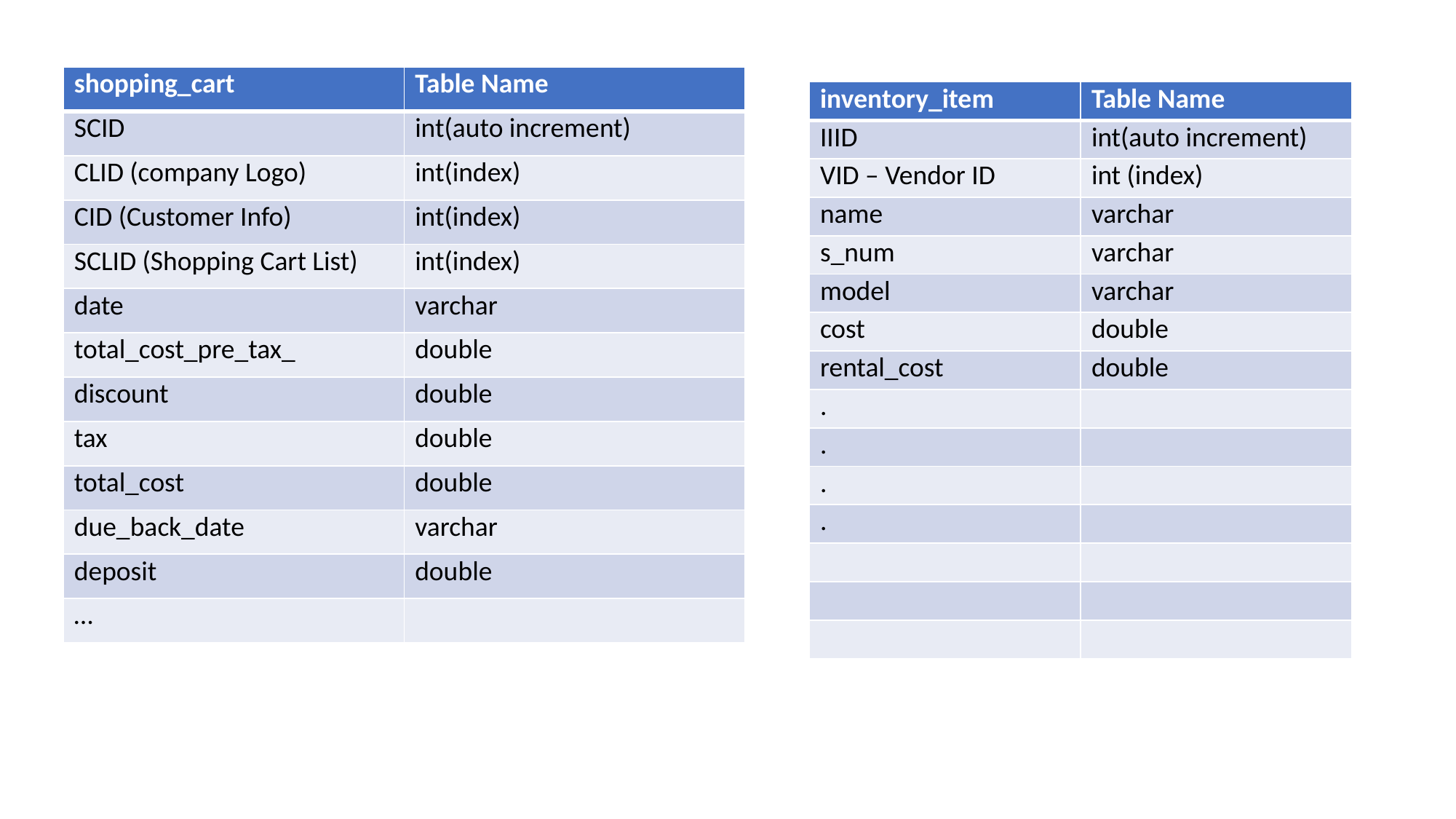

| shopping\_cart | Table Name |
| --- | --- |
| SCID | int(auto increment) |
| CLID (company Logo) | int(index) |
| CID (Customer Info) | int(index) |
| SCLID (Shopping Cart List) | int(index) |
| date | varchar |
| total\_cost\_pre\_tax\_ | double |
| discount | double |
| tax | double |
| total\_cost | double |
| due\_back\_date | varchar |
| deposit | double |
| … |  |
| inventory\_item | Table Name |
| --- | --- |
| IIID | int(auto increment) |
| VID – Vendor ID | int (index) |
| name | varchar |
| s\_num | varchar |
| model | varchar |
| cost | double |
| rental\_cost | double |
| . |  |
| . |  |
| . |  |
| . |  |
|  |  |
|  |  |
|  |  |